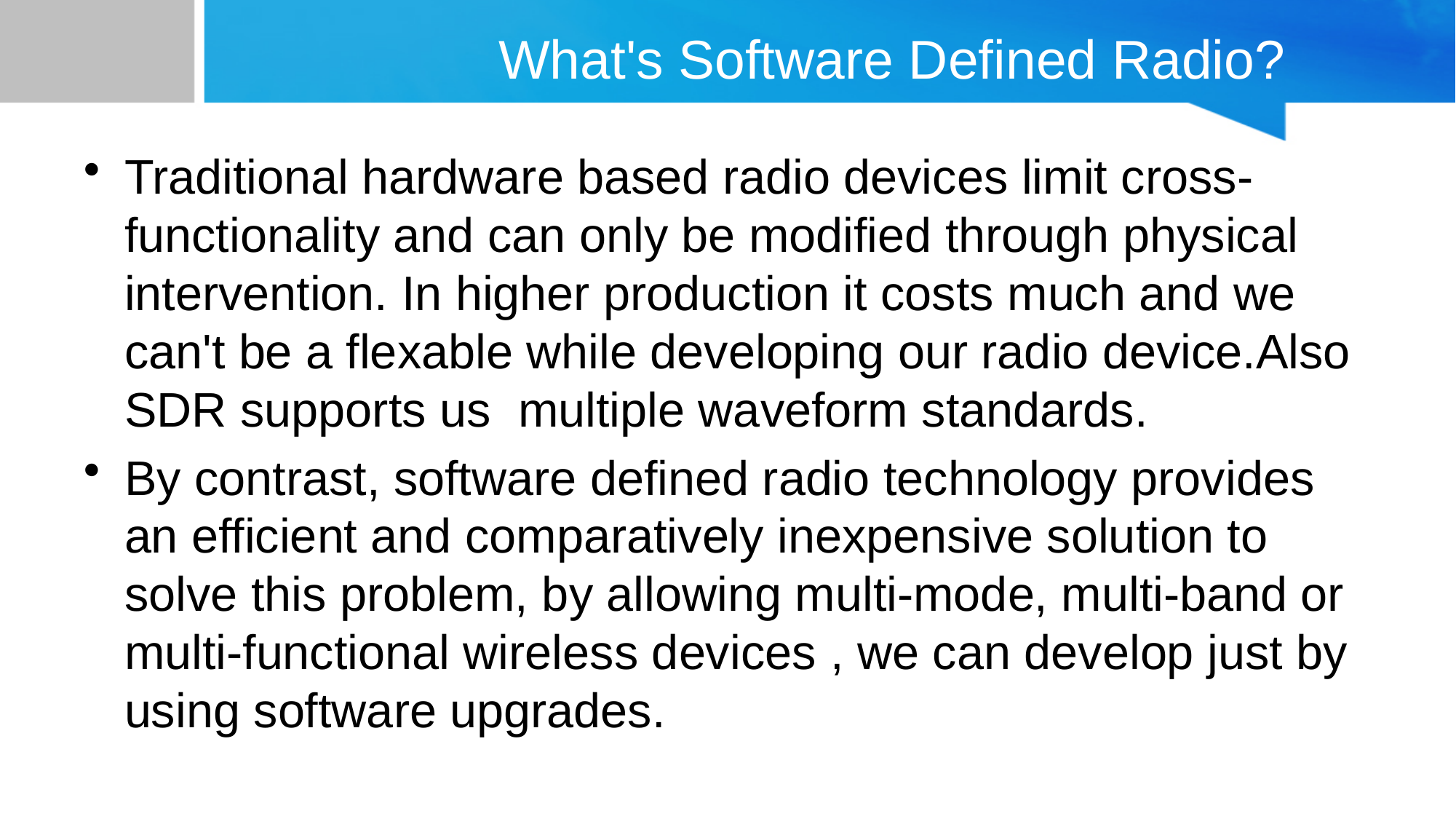

# What's Software Defined Radio?
Traditional hardware based radio devices limit cross-functionality and can only be modified through physical intervention. In higher production it costs much and we can't be a flexable while developing our radio device.Also SDR supports us  multiple waveform standards.
By contrast, software defined radio technology provides an efficient and comparatively inexpensive solution to solve this problem, by allowing multi-mode, multi-band or multi-functional wireless devices , we can develop just by using software upgrades.